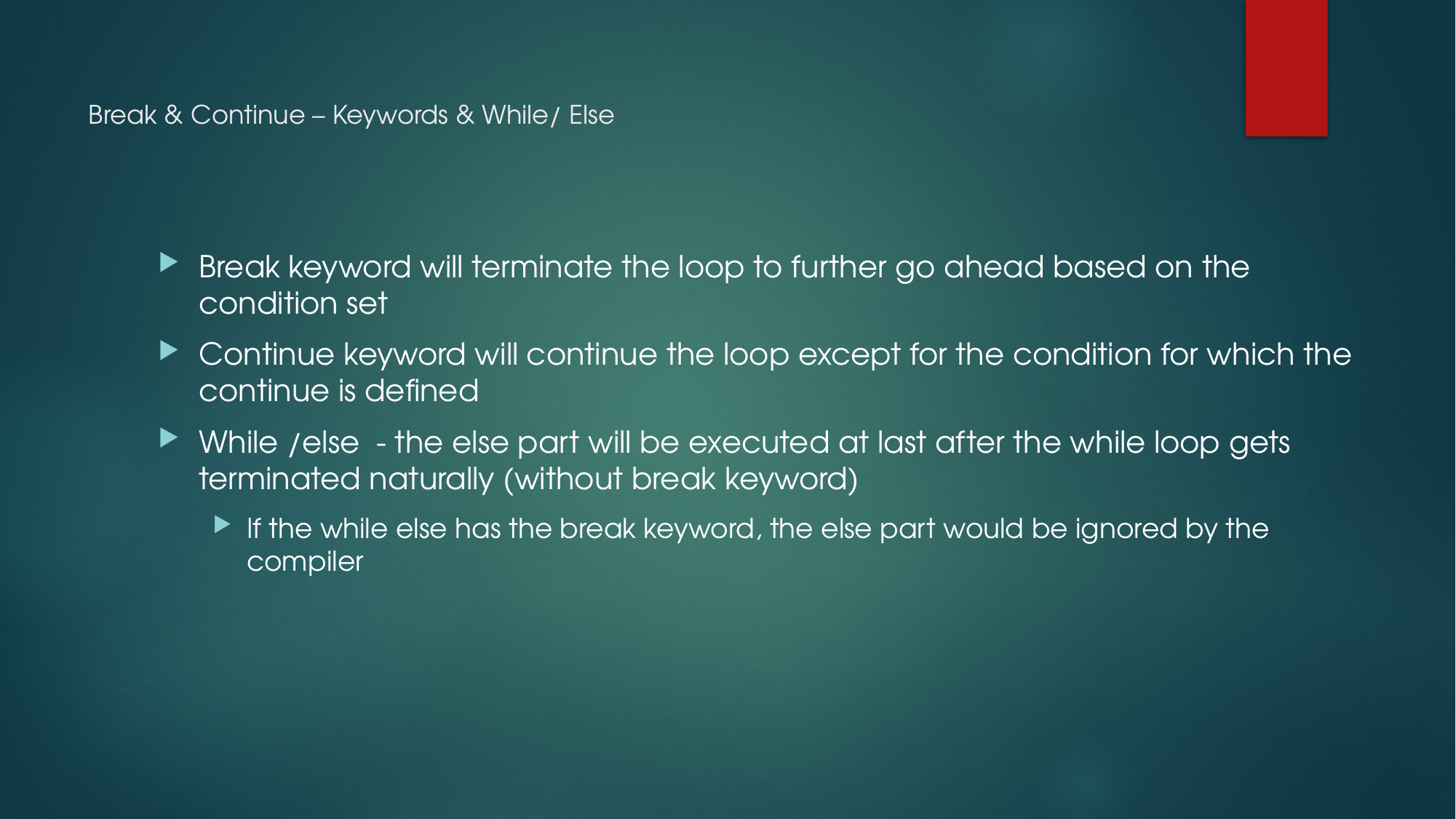

# Break & Continue – Keywords & While/ Else
Break keyword will terminate the loop to further go ahead based on the condition set
Continue keyword will continue the loop except for the condition for which the continue is defined
While /else  - the else part will be executed at last after the while loop gets terminated naturally (without break keyword)
If the while else has the break keyword, the else part would be ignored by the compiler